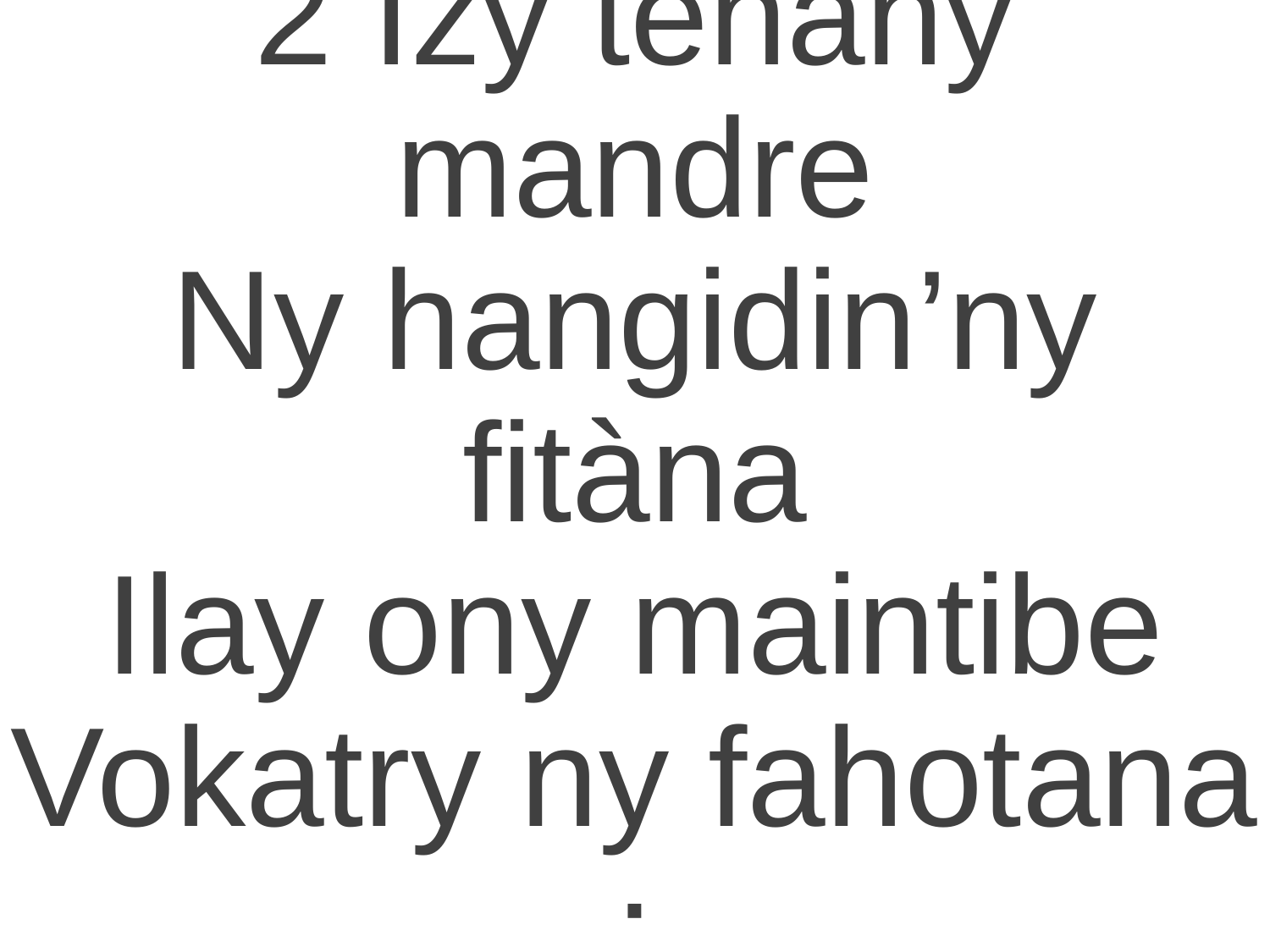

2 Izy tenany mandre
Ny hangidin’ny fitàna
Ilay ony maintibe
Vokatry ny fahotana ;